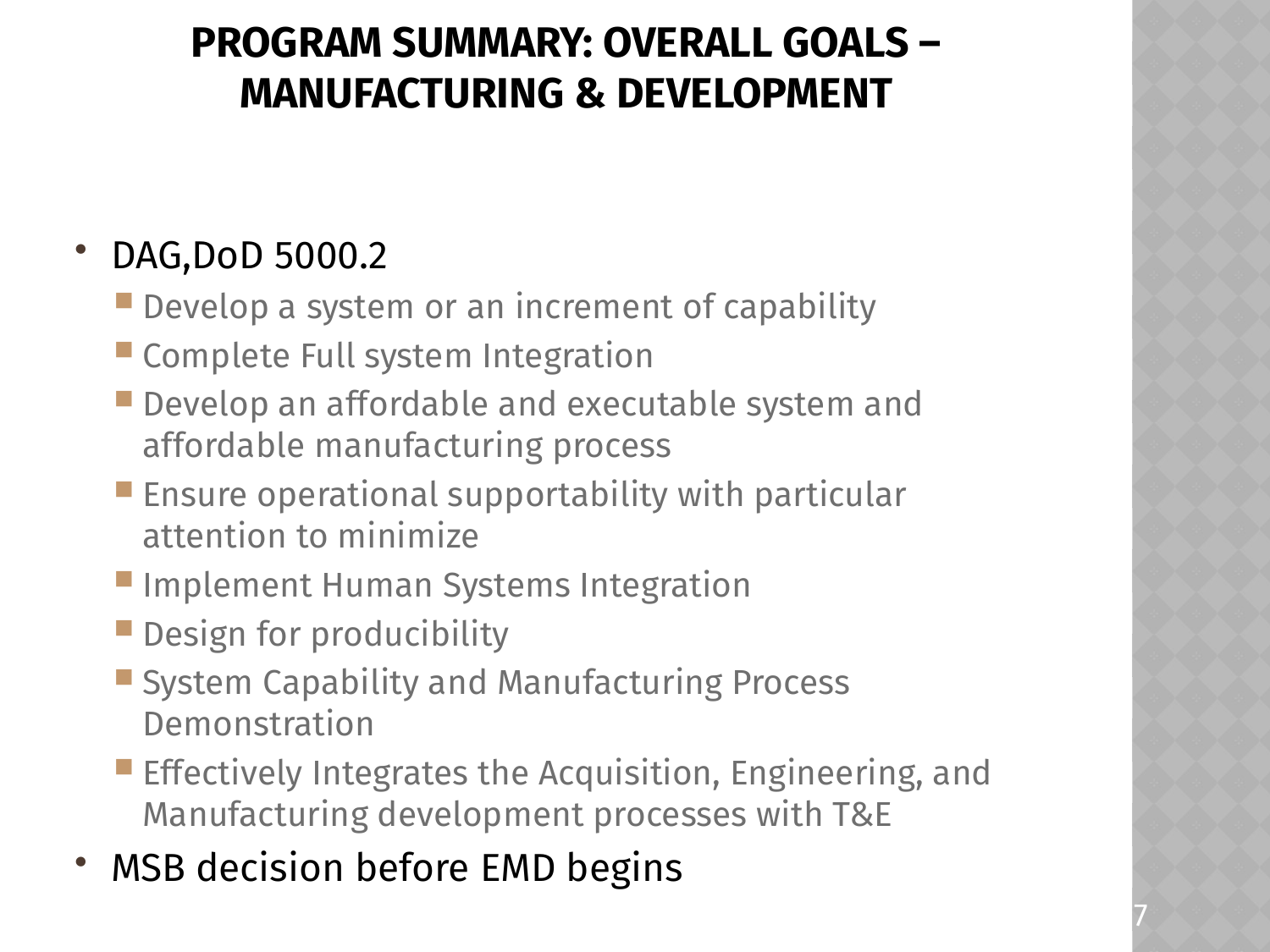

# Program Summary: Overall Goals – manufacturing & development
DAG,DoD 5000.2
Develop a system or an increment of capability
Complete Full system Integration
Develop an affordable and executable system and affordable manufacturing process
Ensure operational supportability with particular attention to minimize
Implement Human Systems Integration
Design for producibility
System Capability and Manufacturing Process Demonstration
Effectively Integrates the Acquisition, Engineering, and Manufacturing development processes with T&E
MSB decision before EMD begins

7